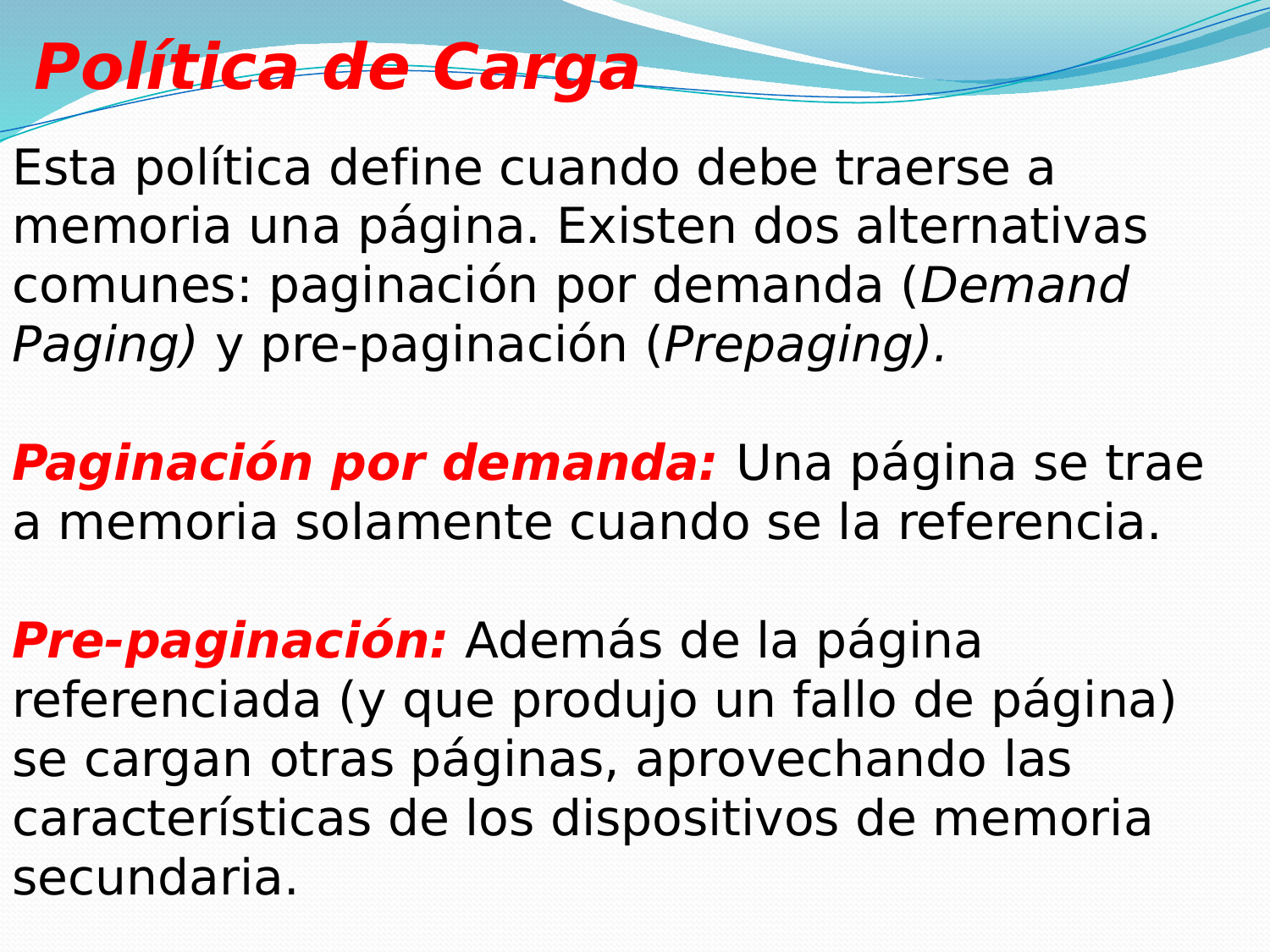

Política de Carga
Esta política define cuando debe traerse a memoria una página. Existen dos alternativas comunes: paginación por demanda (Demand Paging) y pre-paginación (Prepaging).

Paginación por demanda: Una página se trae a memoria solamente cuando se la referencia.

Pre-paginación: Además de la página referenciada (y que produjo un fallo de página) se cargan otras páginas, aprovechando las
características de los dispositivos de memoria secundaria.